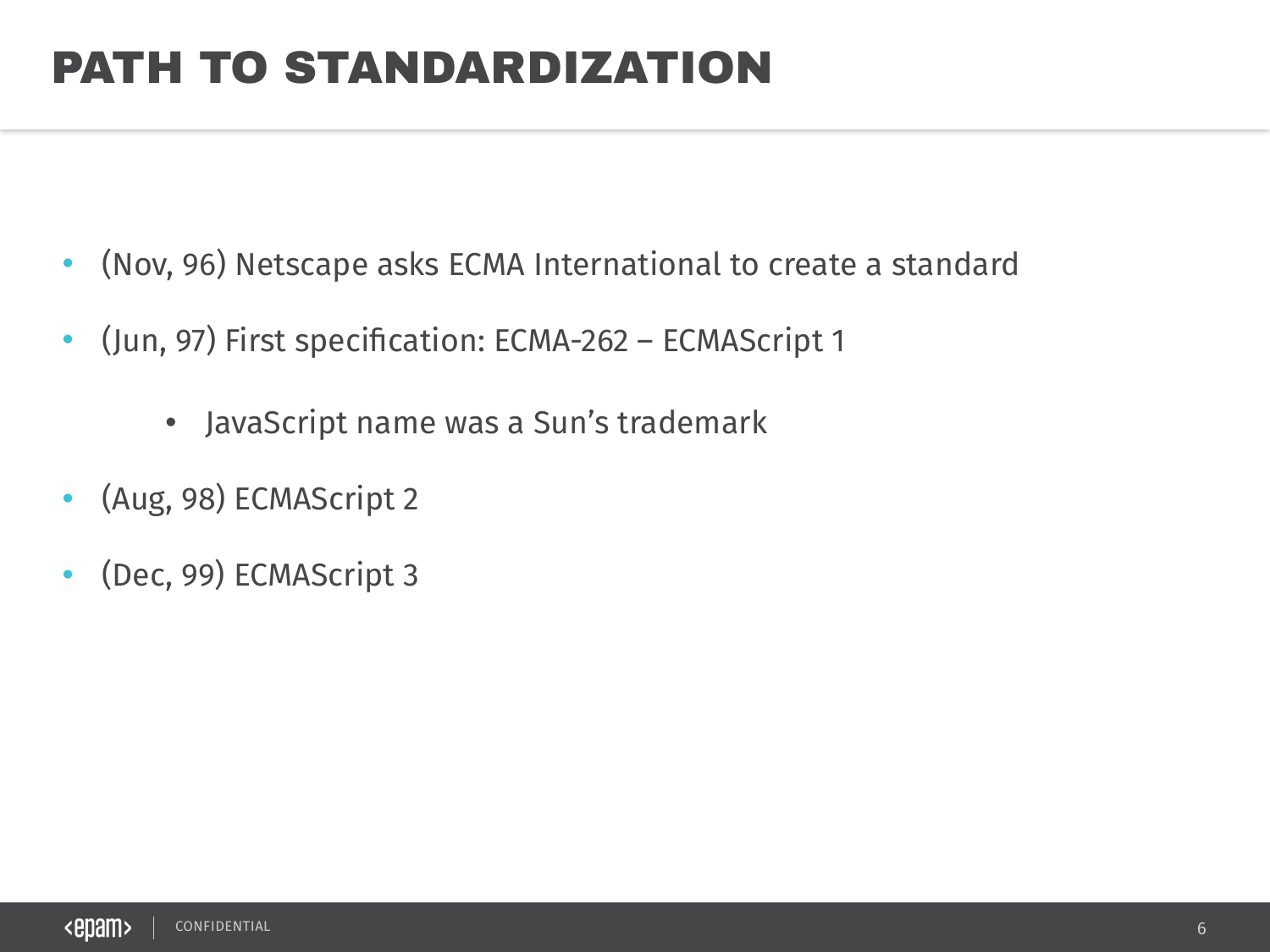

PATH TO STANDARDIZATION
(Nov, 96) Netscape asks ECMA International to create a standard
(Jun, 97) First specification: ECMA-262 – ECMAScript 1
JavaScript name was a Sun’s trademark
(Aug, 98) ECMAScript 2
(Dec, 99) ECMAScript 3